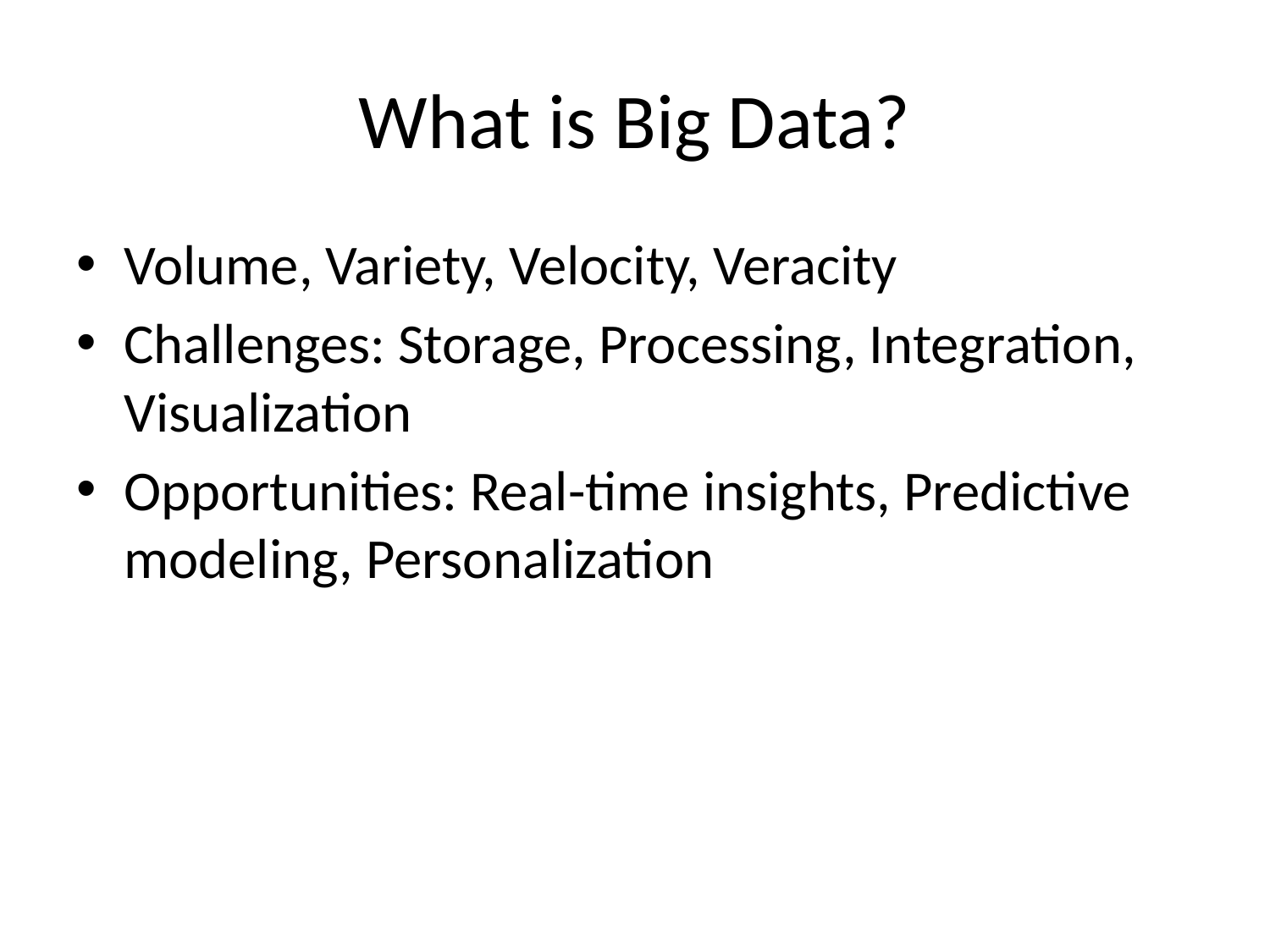

# What is Big Data?
Volume, Variety, Velocity, Veracity
Challenges: Storage, Processing, Integration, Visualization
Opportunities: Real-time insights, Predictive modeling, Personalization